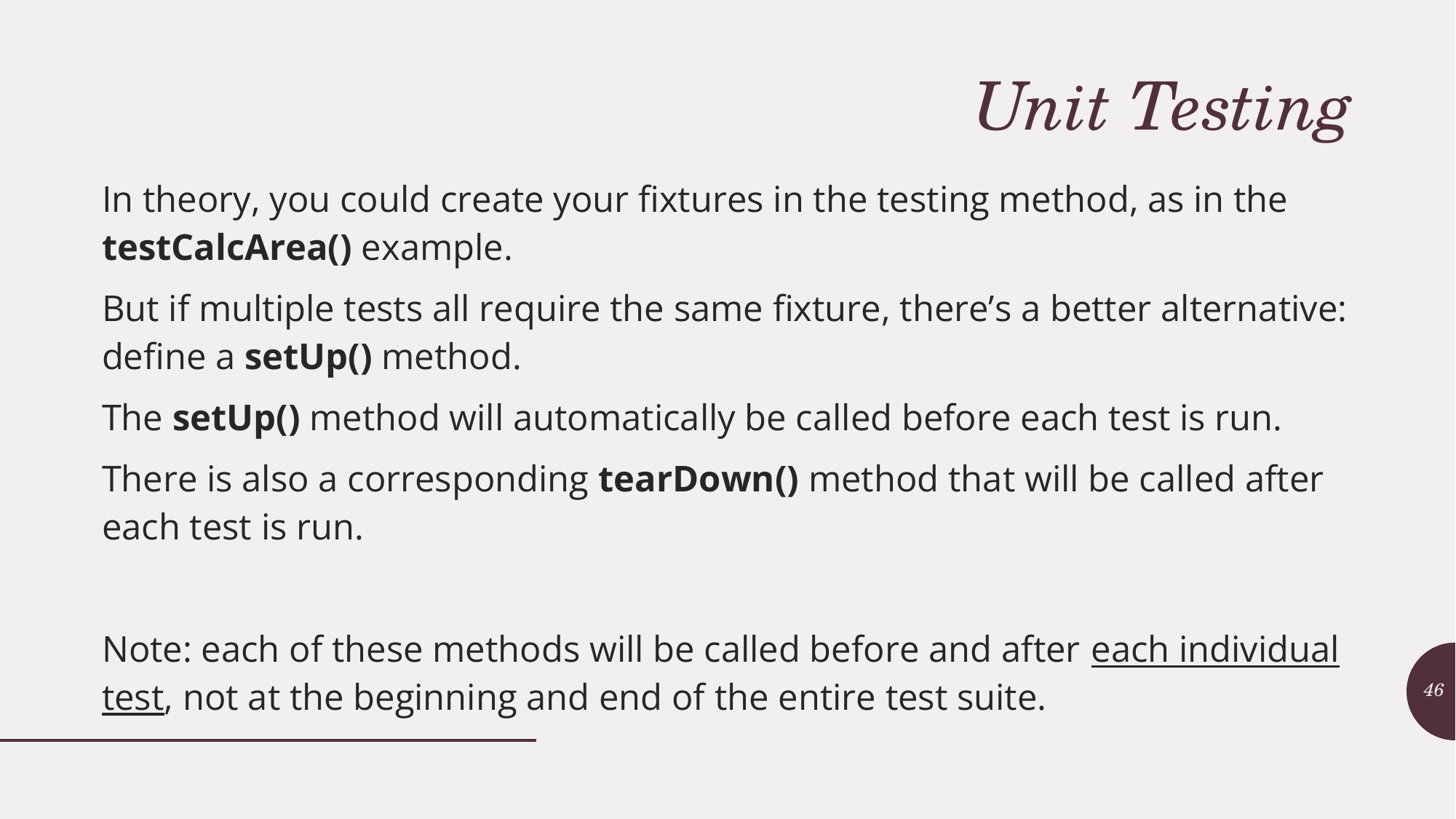

# Unit Testing
In theory, you could create your fixtures in the testing method, as in the testCalcArea() example.
But if multiple tests all require the same fixture, there’s a better alternative: define a setUp() method.
The setUp() method will automatically be called before each test is run.
There is also a corresponding tearDown() method that will be called after each test is run.

Note: each of these methods will be called before and after each individual test, not at the beginning and end of the entire test suite.
46